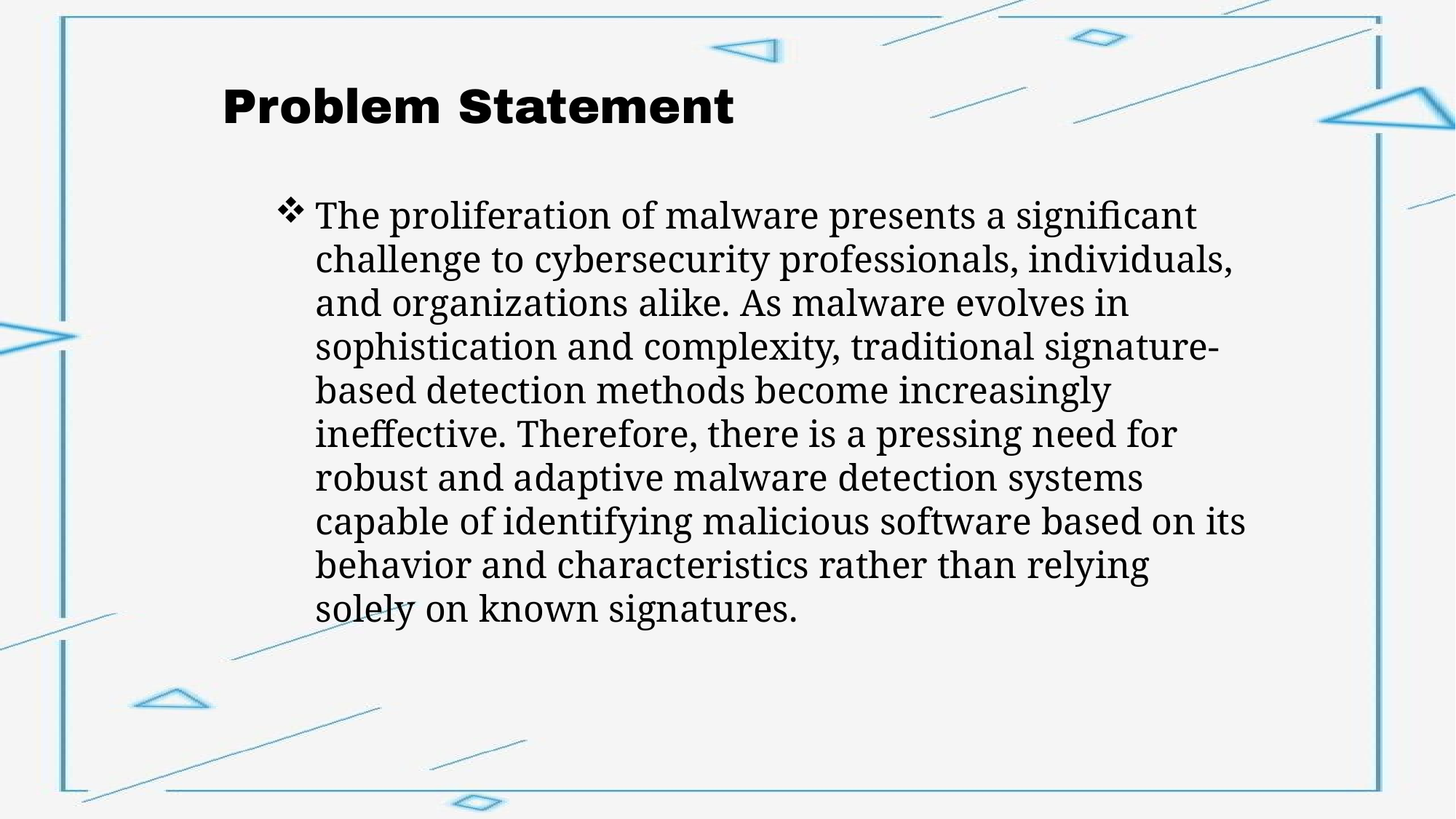

Problem Statement
The proliferation of malware presents a significant challenge to cybersecurity professionals, individuals, and organizations alike. As malware evolves in sophistication and complexity, traditional signature-based detection methods become increasingly ineffective. Therefore, there is a pressing need for robust and adaptive malware detection systems capable of identifying malicious software based on its behavior and characteristics rather than relying solely on known signatures.